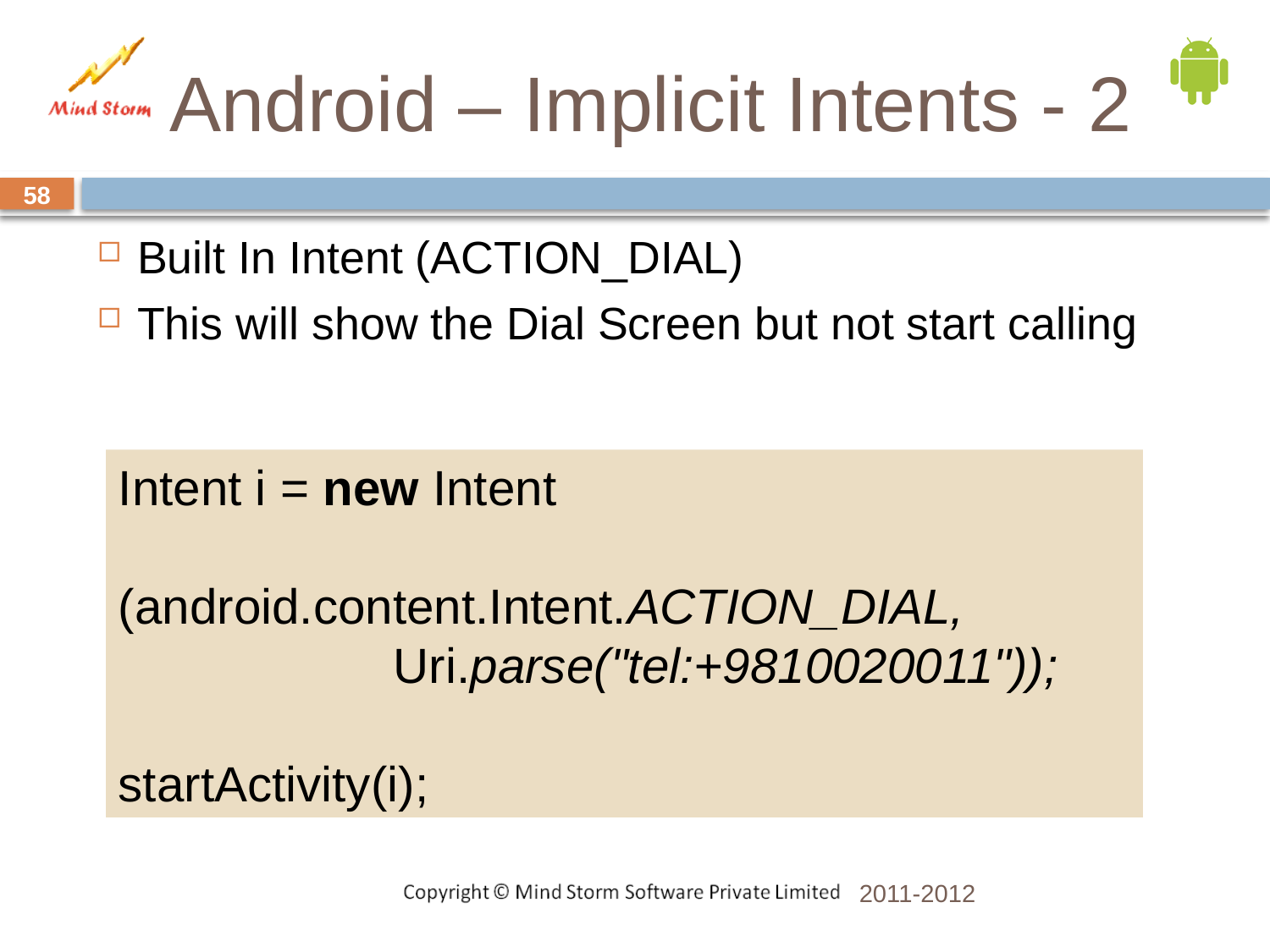

# Android – Implicit Intents - 2
58
Built In Intent (ACTION_DIAL)
This will show the Dial Screen but not start calling
Intent i = new Intent
                   (android.content.Intent.ACTION_DIAL,
                    Uri.parse("tel:+9810020011"));
startActivity(i);
2011-2012